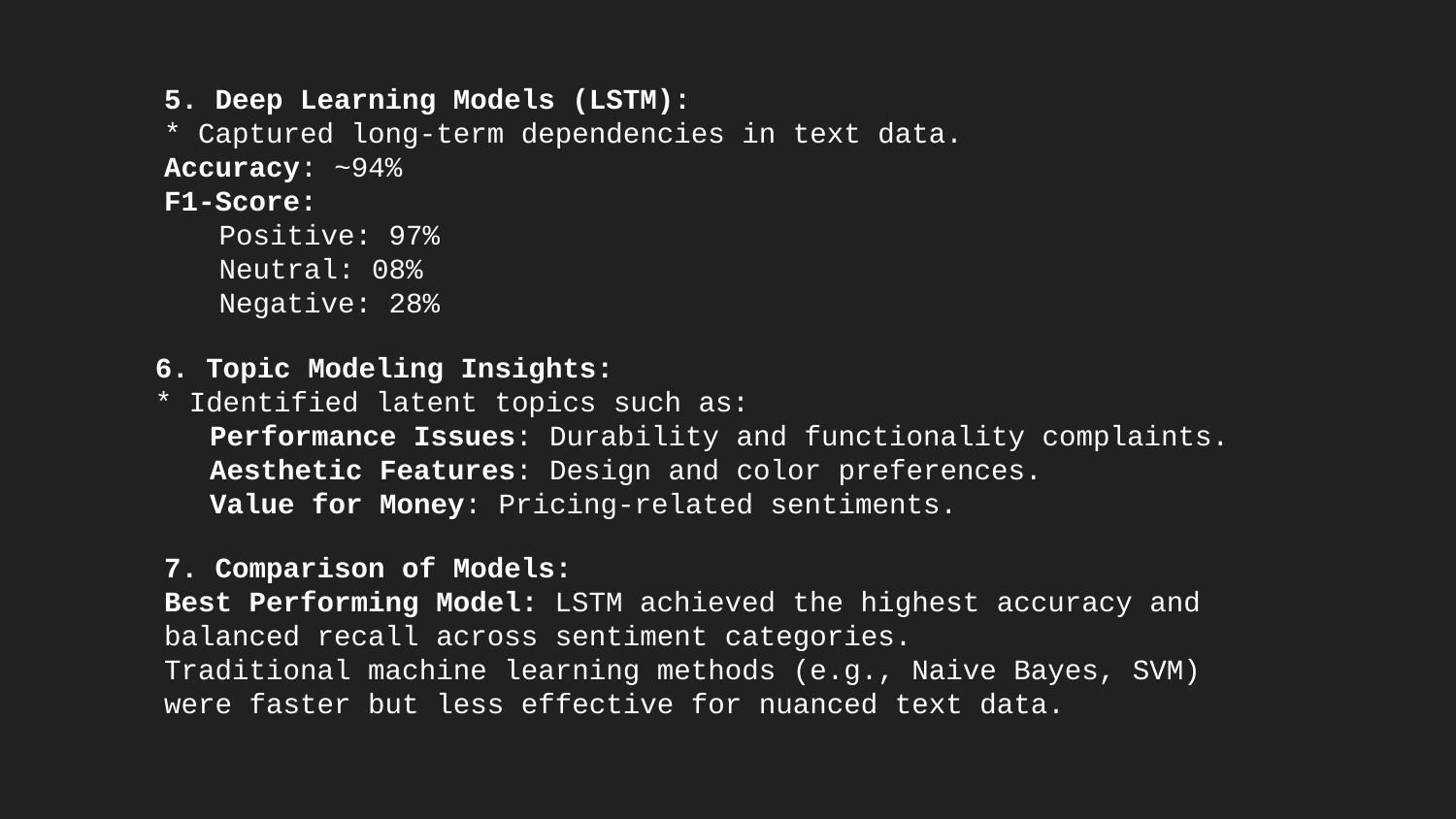

5. Deep Learning Models (LSTM):
* Captured long-term dependencies in text data.
Accuracy: ~94%
F1-Score:
Positive: 97%
Neutral: 08%
Negative: 28%
6. Topic Modeling Insights:
* Identified latent topics such as:
Performance Issues: Durability and functionality complaints.
Aesthetic Features: Design and color preferences.
Value for Money: Pricing-related sentiments.

7. Comparison of Models:
Best Performing Model: LSTM achieved the highest accuracy and balanced recall across sentiment categories.
Traditional machine learning methods (e.g., Naive Bayes, SVM) were faster but less effective for nuanced text data.